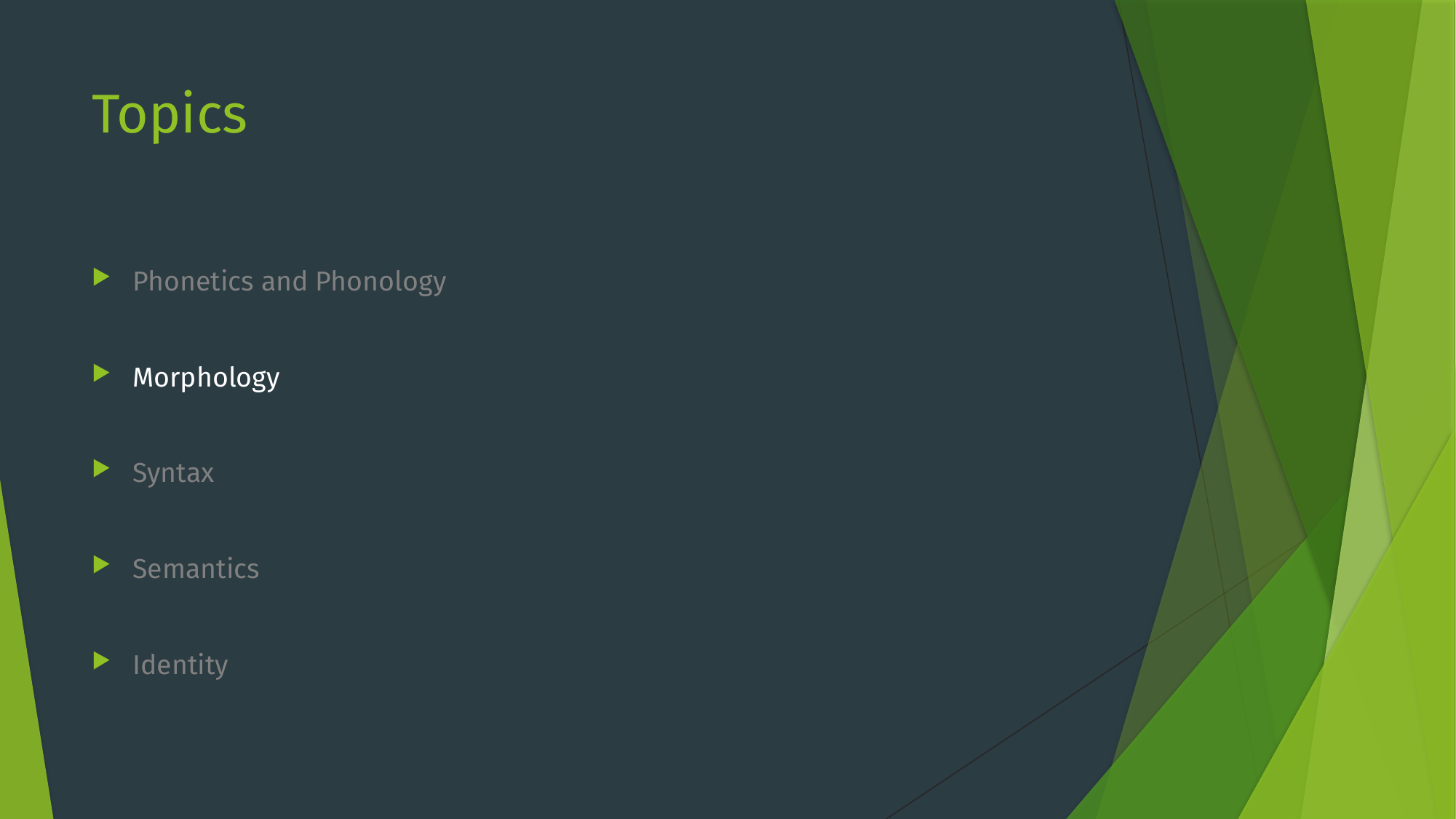

# Topics
Phonetics and Phonology

Morphology

Syntax

Semantics

Identity